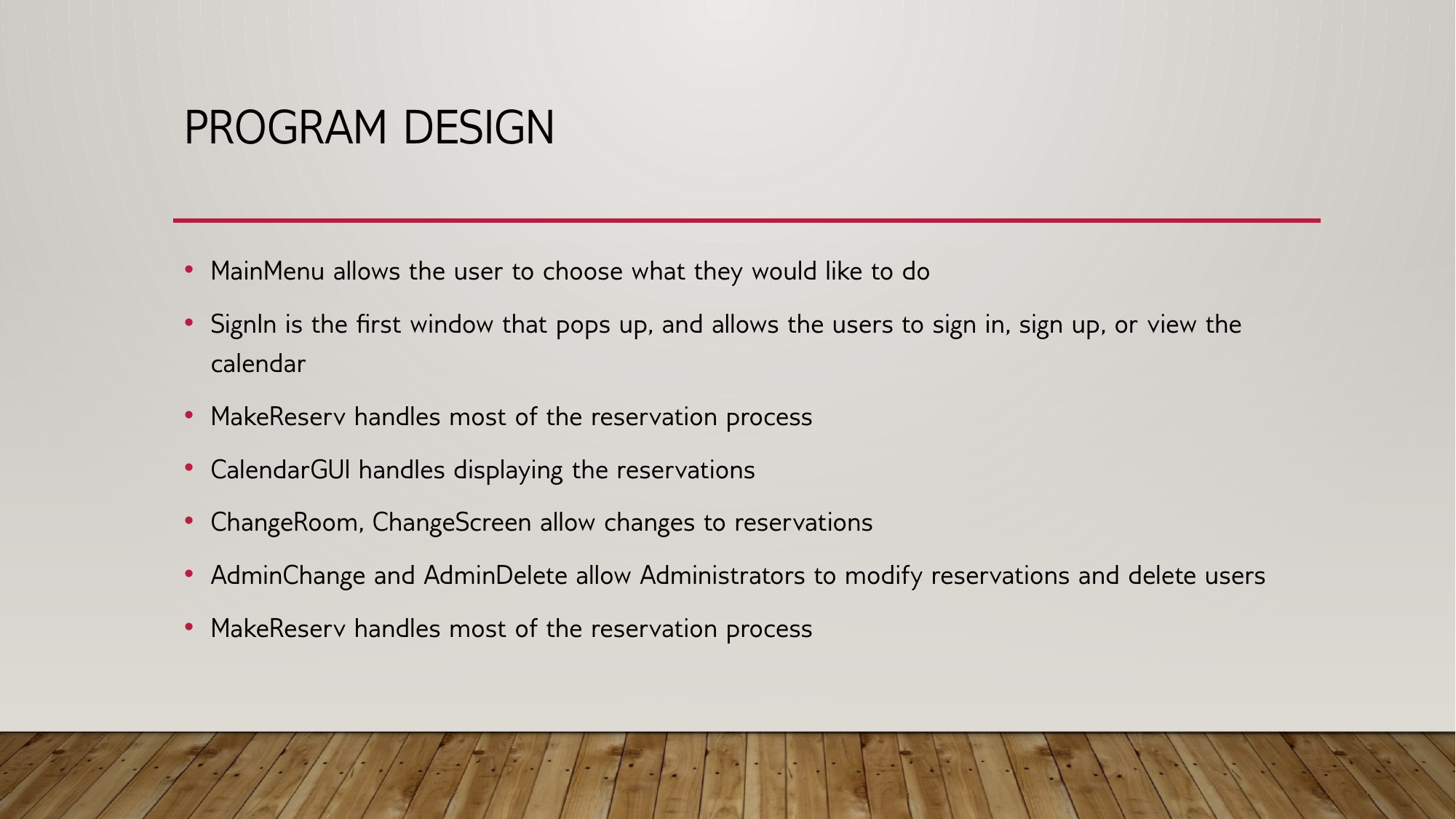

# Program Design
MainMenu allows the user to choose what they would like to do
SignIn is the first window that pops up, and allows the users to sign in, sign up, or view the calendar
MakeReserv handles most of the reservation process
CalendarGUI handles displaying the reservations
ChangeRoom, ChangeScreen allow changes to reservations
AdminChange and AdminDelete allow Administrators to modify reservations and delete users
MakeReserv handles most of the reservation process